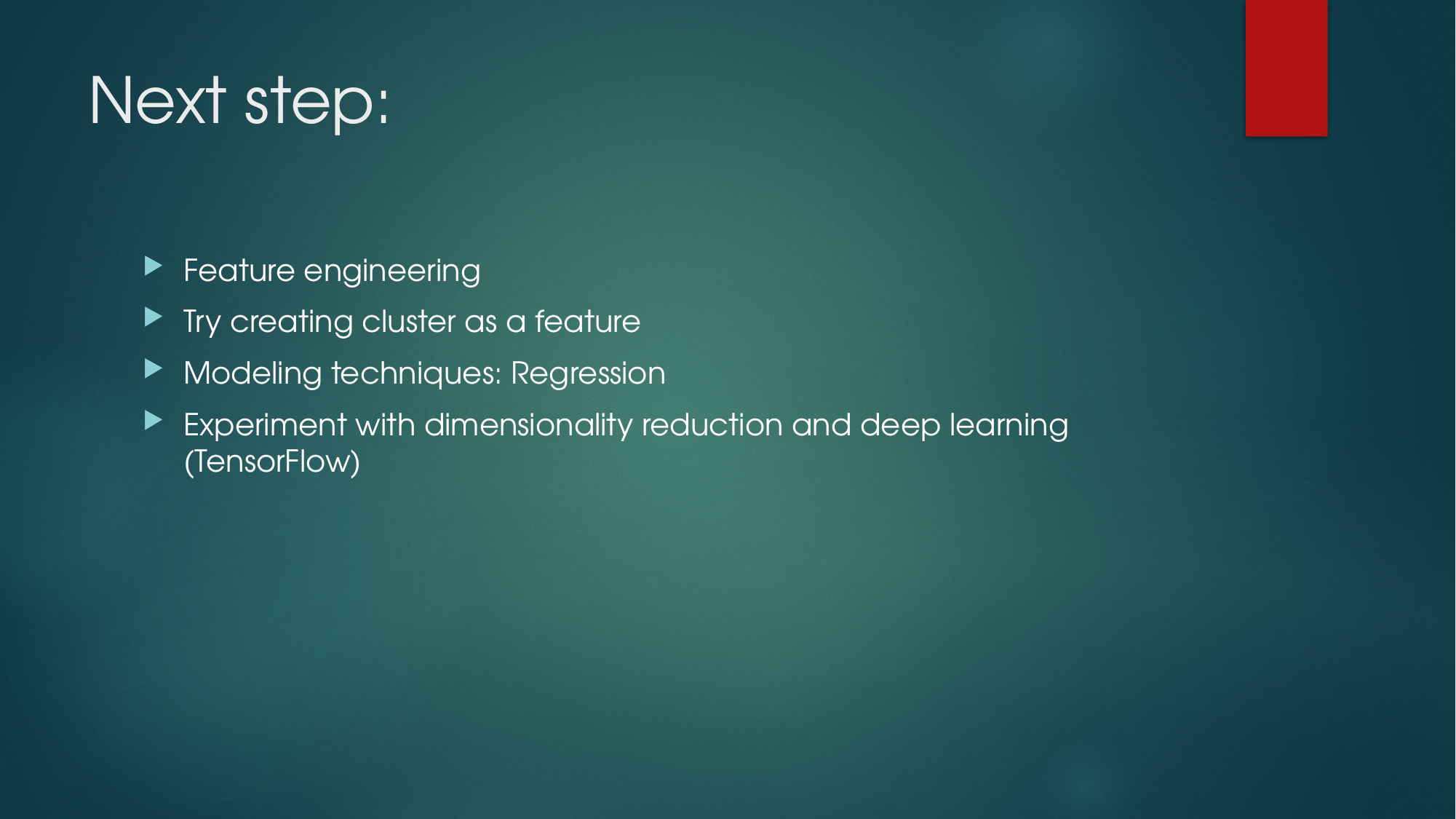

# Next step:
Feature engineering
Try creating cluster as a feature
Modeling techniques: Regression
Experiment with dimensionality reduction and deep learning (TensorFlow)